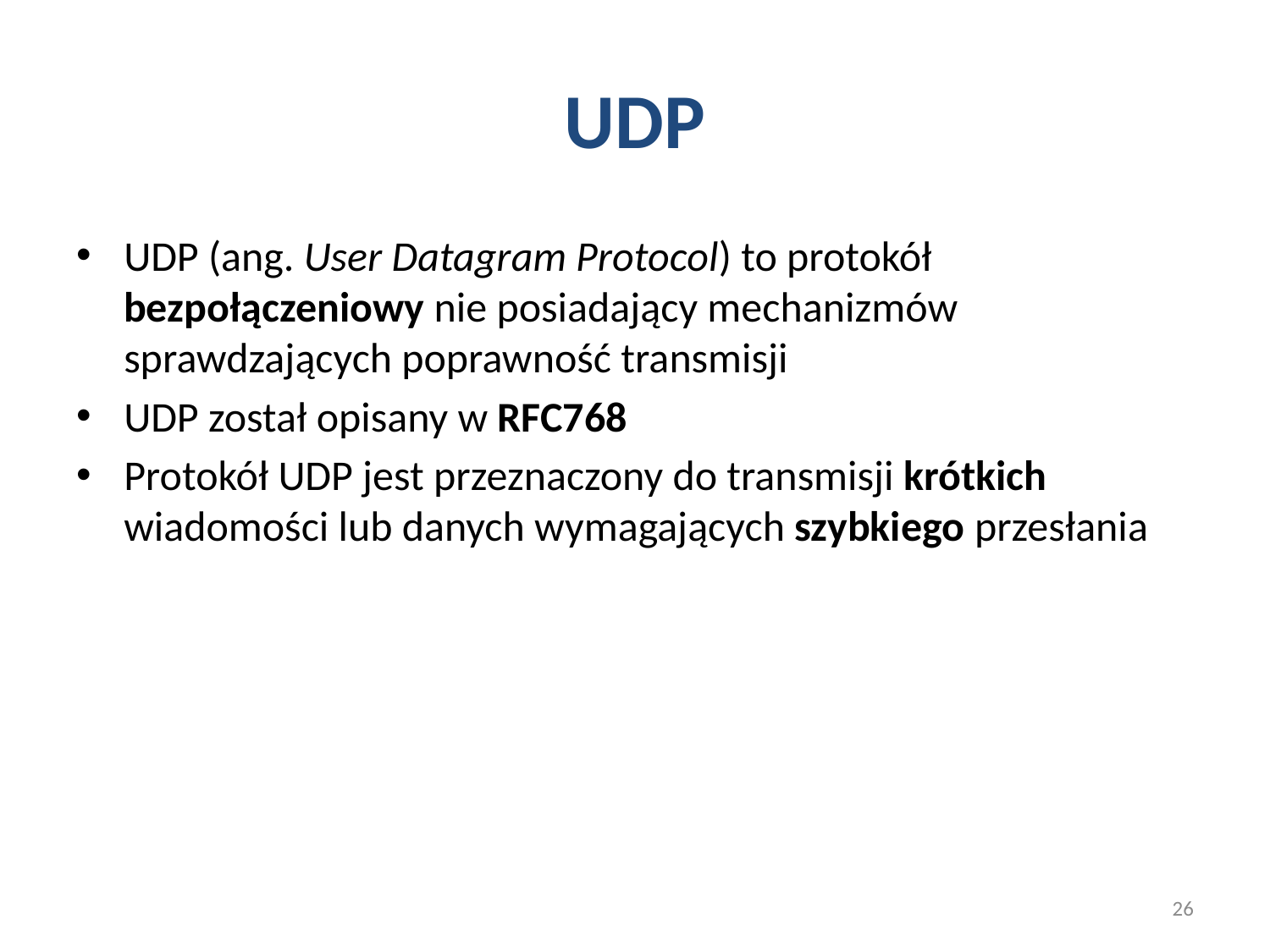

# UDP
UDP (ang. User Datagram Protocol) to protokół bezpołączeniowy nie posiadający mechanizmów sprawdzających poprawność transmisji
UDP został opisany w RFC768
Protokół UDP jest przeznaczony do transmisji krótkich wiadomości lub danych wymagających szybkiego przesłania
26